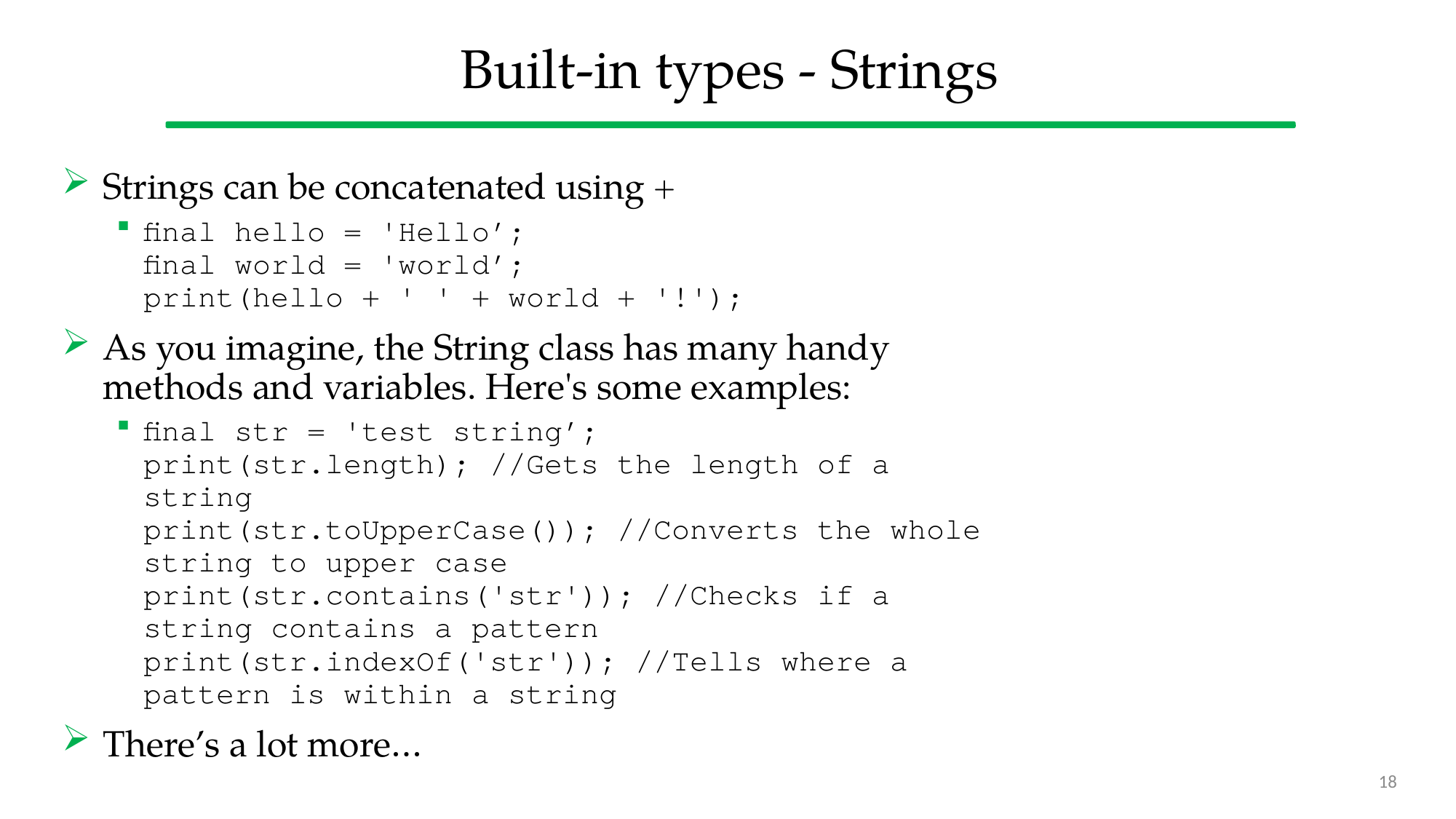

# Built-in types - Strings
Strings can be concatenated using +
final hello = 'Hello’;
final world = 'world’;
print(hello + ' ' + world + '!');
As you imagine, the String class has many handy methods and variables. Here's some examples:
final str = 'test string’;
print(str.length); //Gets the length of a string
print(str.toUpperCase()); //Converts the whole string to upper case
print(str.contains('str')); //Checks if a string contains a pattern
print(str.indexOf('str')); //Tells where a pattern is within a string
There’s a lot more…
18